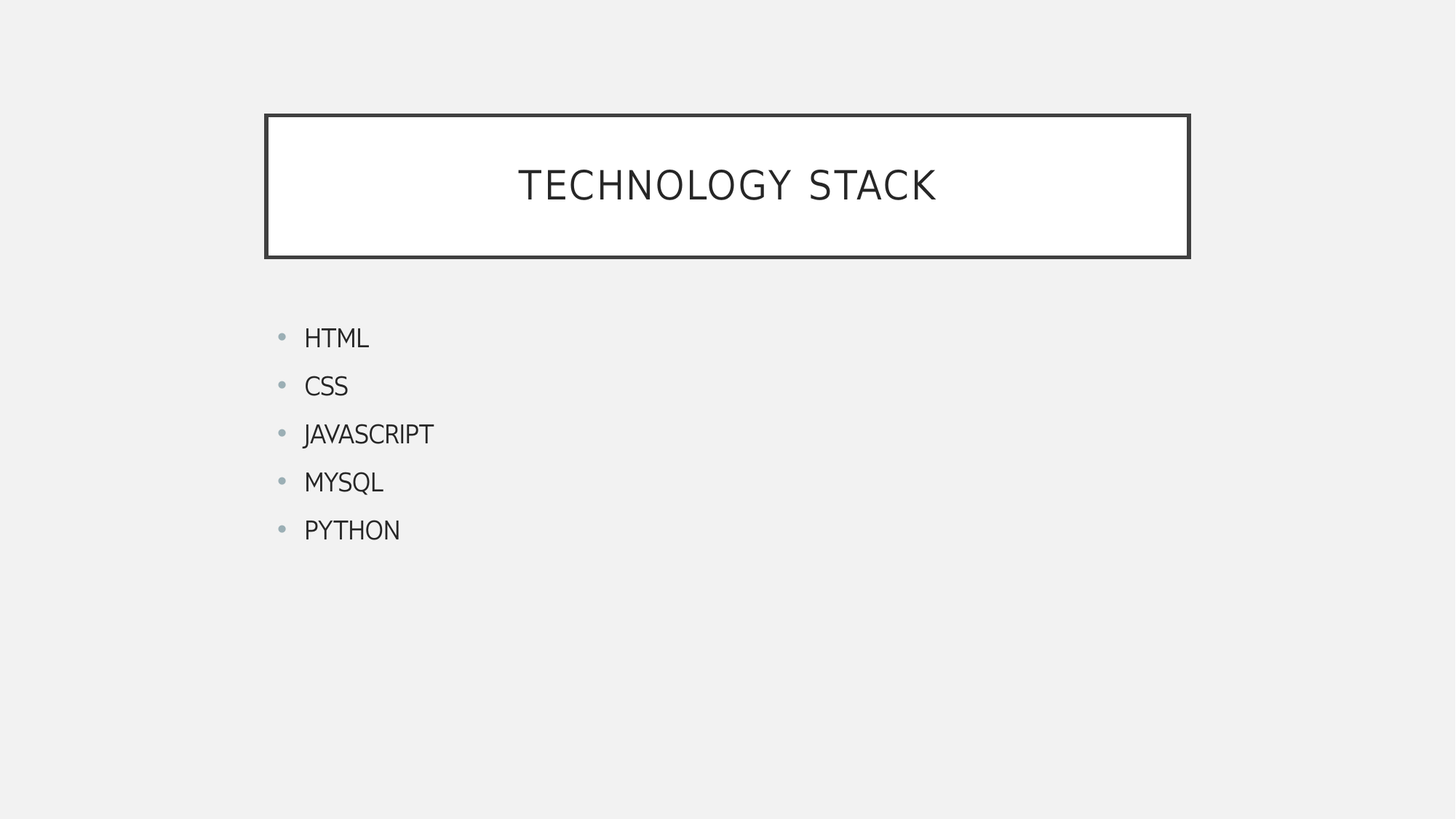

# Technology Stack
HTML
CSS
JAVASCRIPT
MYSQL
PYTHON